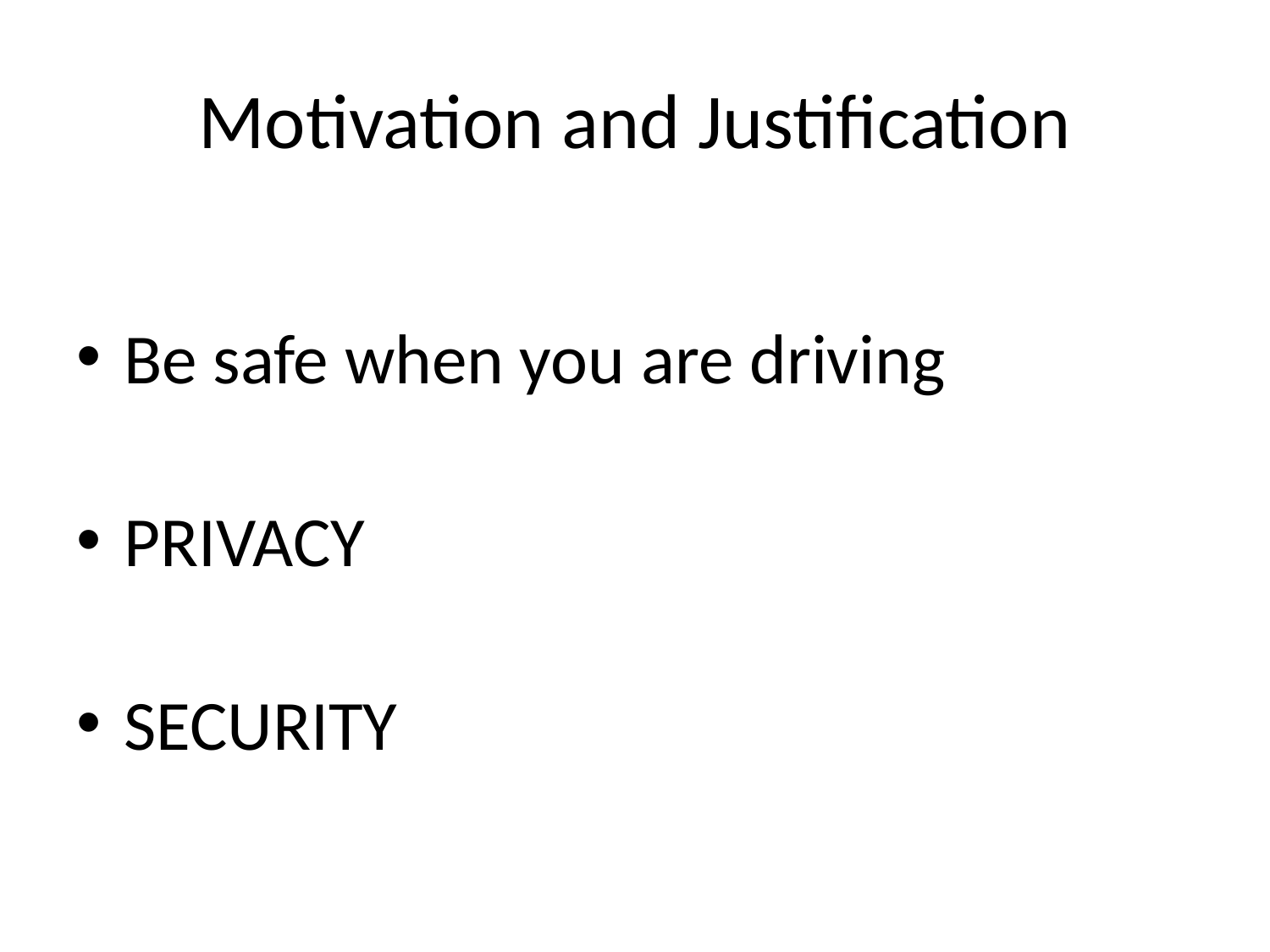

# Motivation and Justification
Be safe when you are driving
PRIVACY
SECURITY